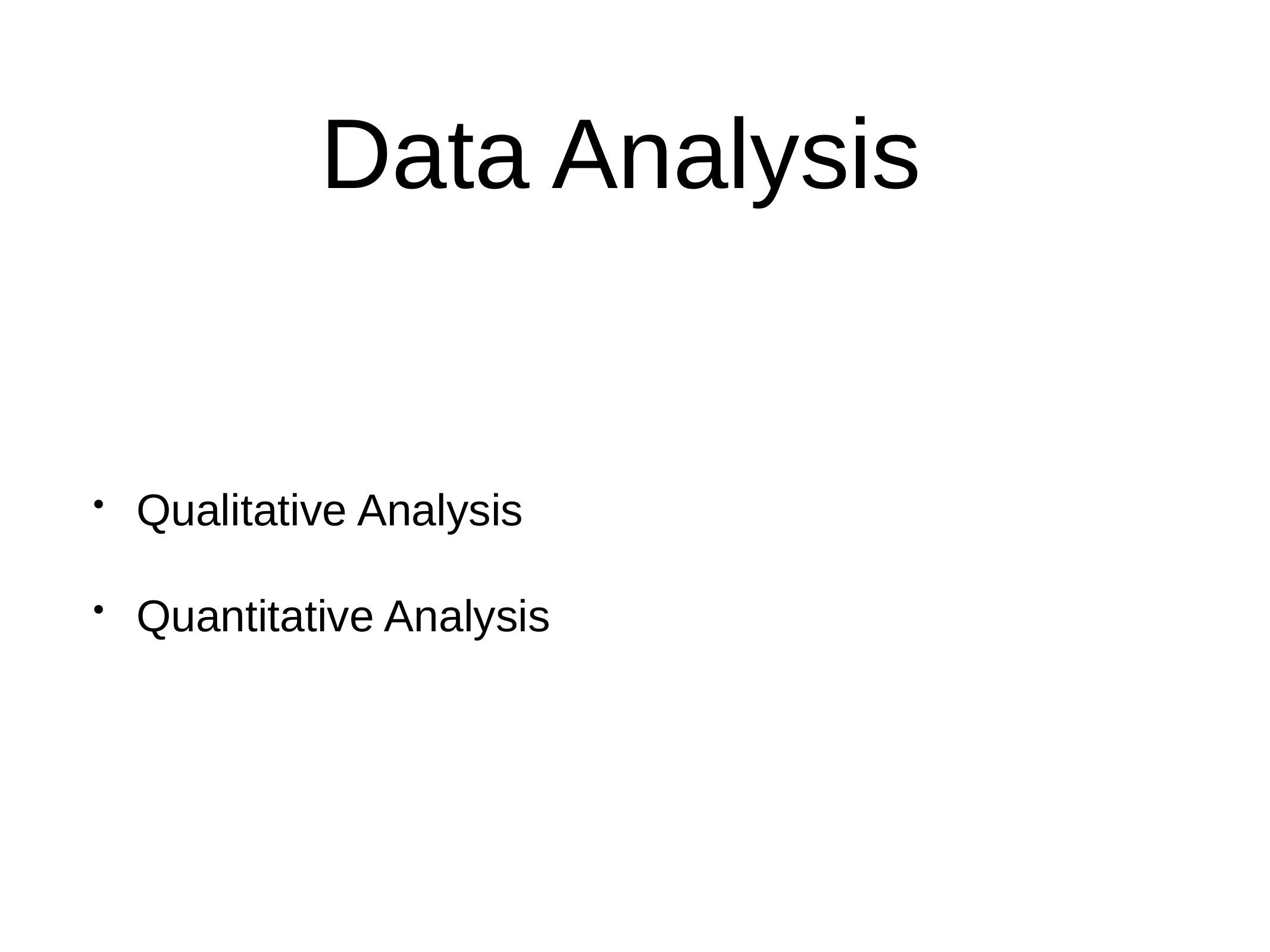

# Data Analysis
Qualitative Analysis
Quantitative Analysis